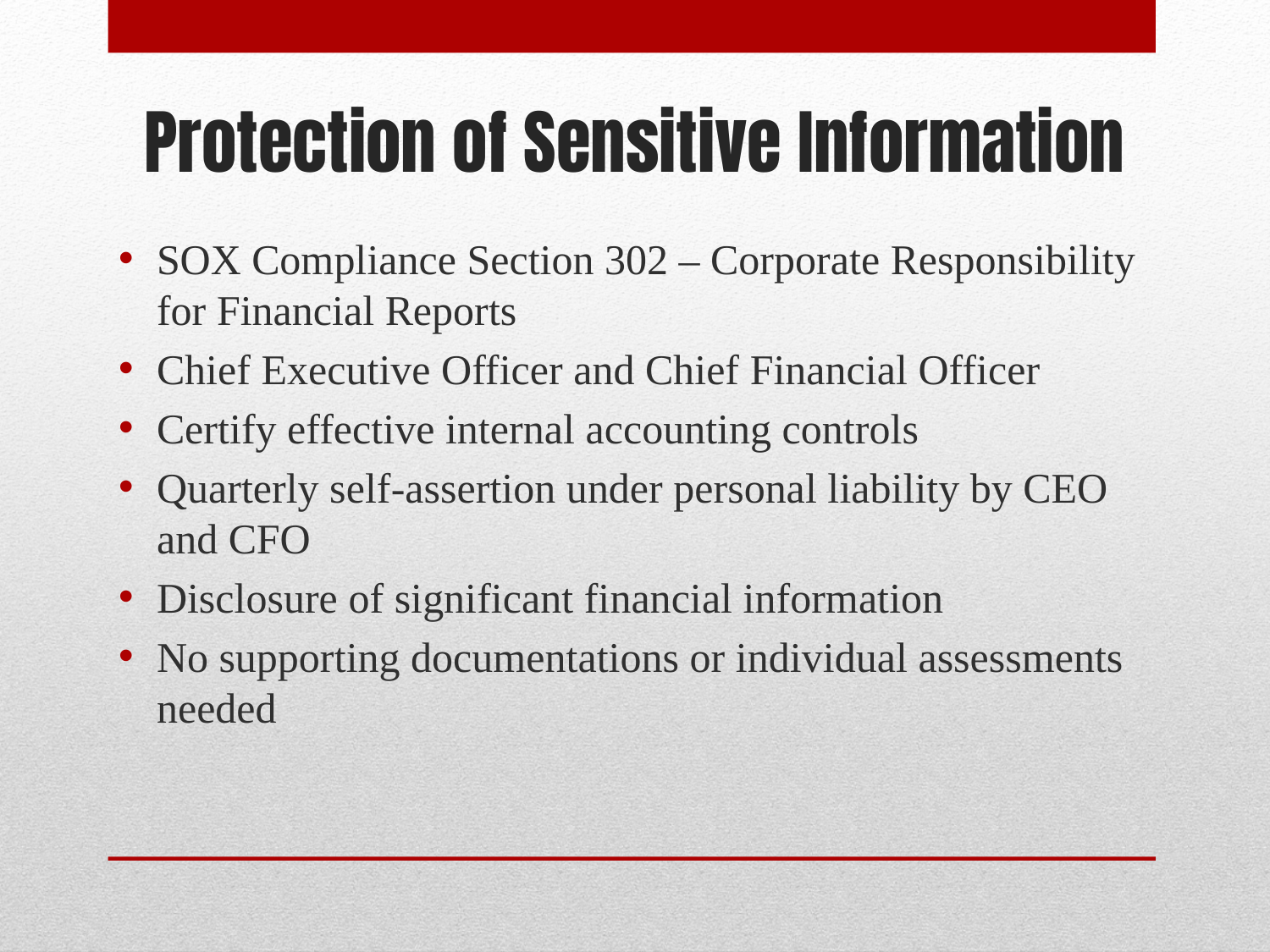

Protection of Sensitive Information
SOX Compliance Section 302 – Corporate Responsibility for Financial Reports
Chief Executive Officer and Chief Financial Officer
Certify effective internal accounting controls
Quarterly self-assertion under personal liability by CEO and CFO
Disclosure of significant financial information
No supporting documentations or individual assessments needed